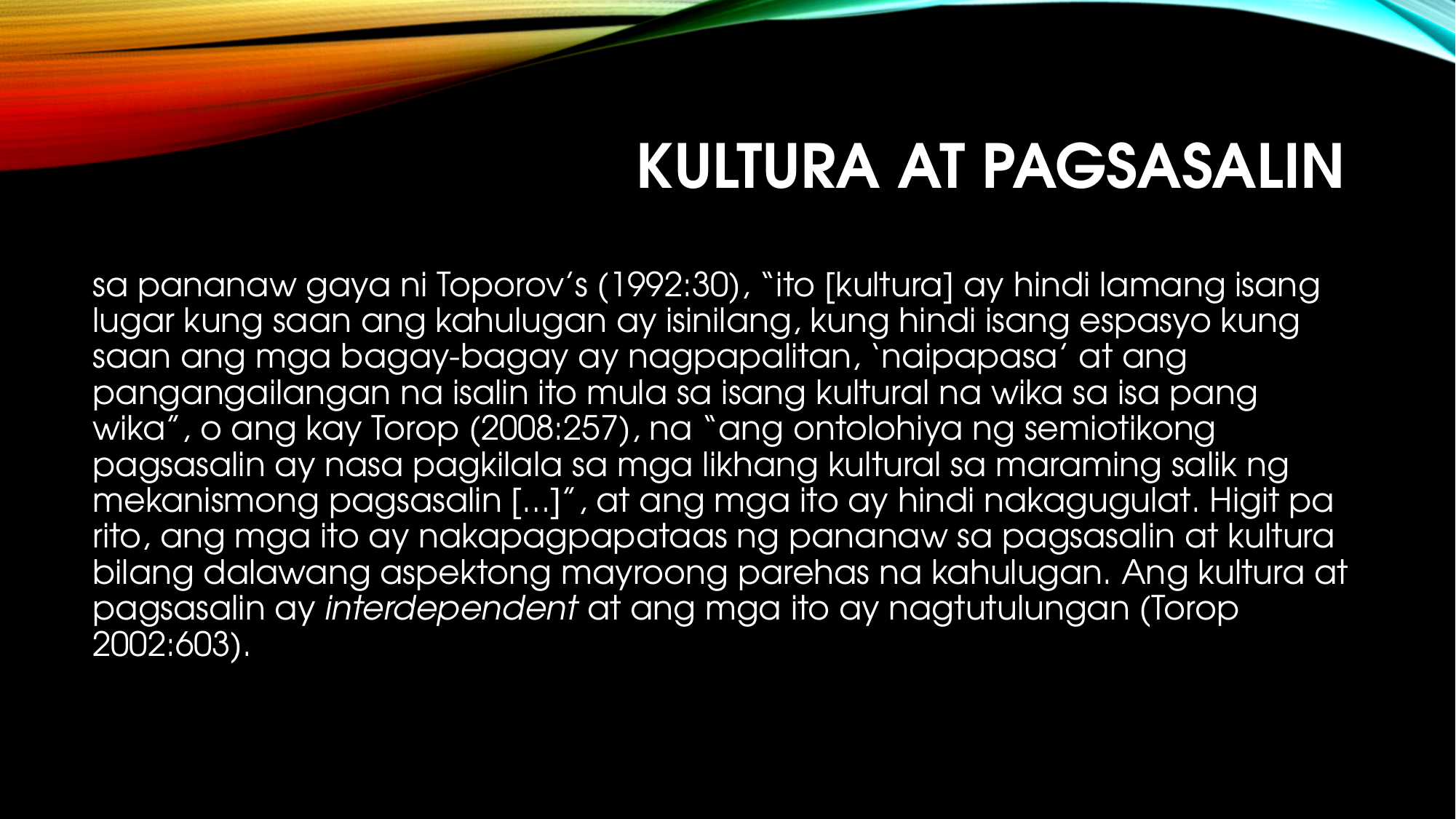

# Kultura at Pagsasalin
sa pananaw gaya ni Toporov’s (1992:30), “ito [kultura] ay hindi lamang isang lugar kung saan ang kahulugan ay isinilang, kung hindi isang espasyo kung saan ang mga bagay-bagay ay nagpapalitan, ‘naipapasa’ at ang pangangailangan na isalin ito mula sa isang kultural na wika sa isa pang wika”, o ang kay Torop (2008:257), na “ang ontolohiya ng semiotikong pagsasalin ay nasa pagkilala sa mga likhang kultural sa maraming salik ng mekanismong pagsasalin […]”, at ang mga ito ay hindi nakagugulat. Higit pa rito, ang mga ito ay nakapagpapataas ng pananaw sa pagsasalin at kultura bilang dalawang aspektong mayroong parehas na kahulugan. Ang kultura at pagsasalin ay interdependent at ang mga ito ay nagtutulungan (Torop 2002:603).